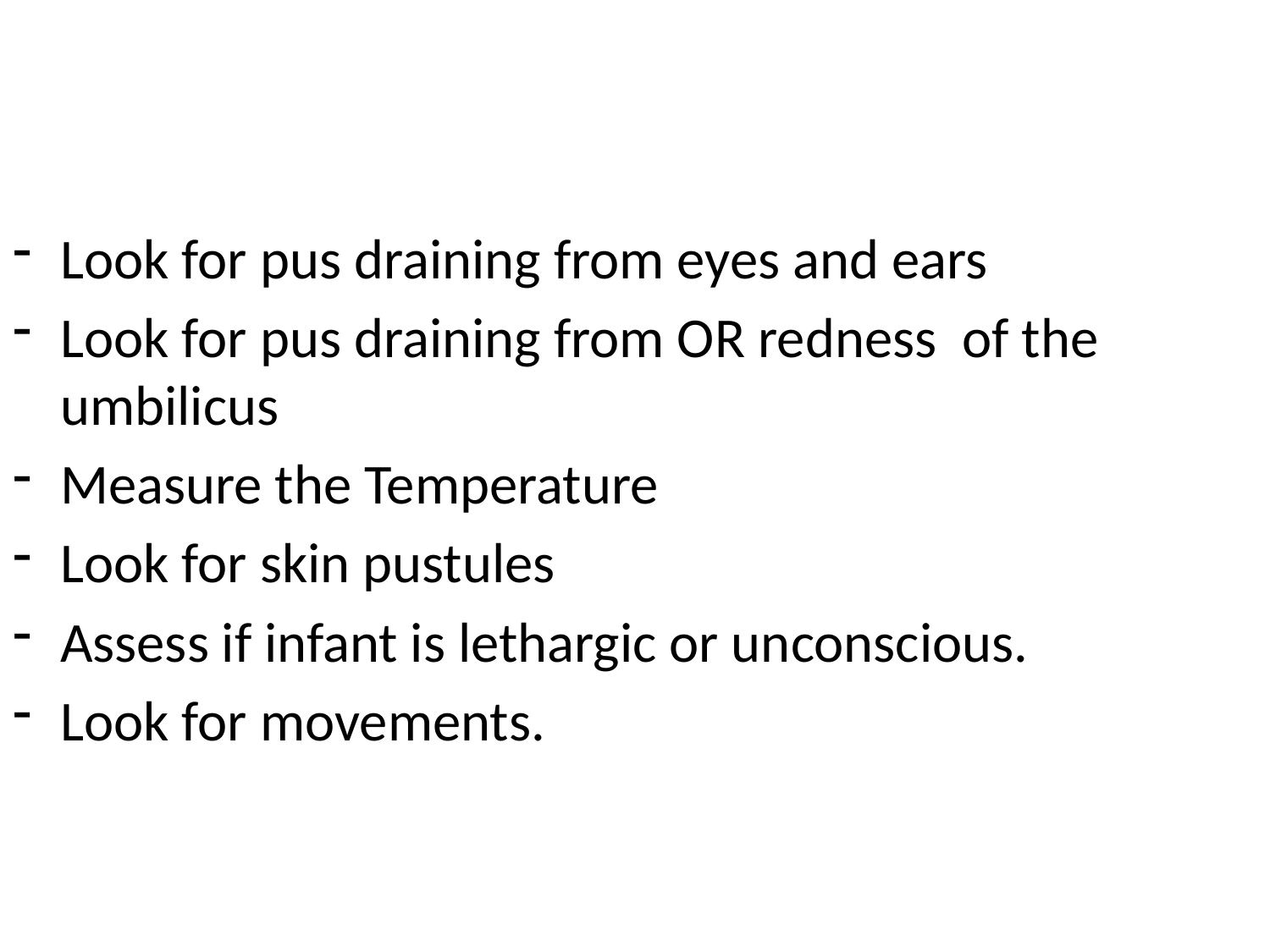

#
Look for pus draining from eyes and ears
Look for pus draining from OR redness  of the umbilicus
Measure the Temperature
Look for skin pustules
Assess if infant is lethargic or unconscious.
Look for movements.